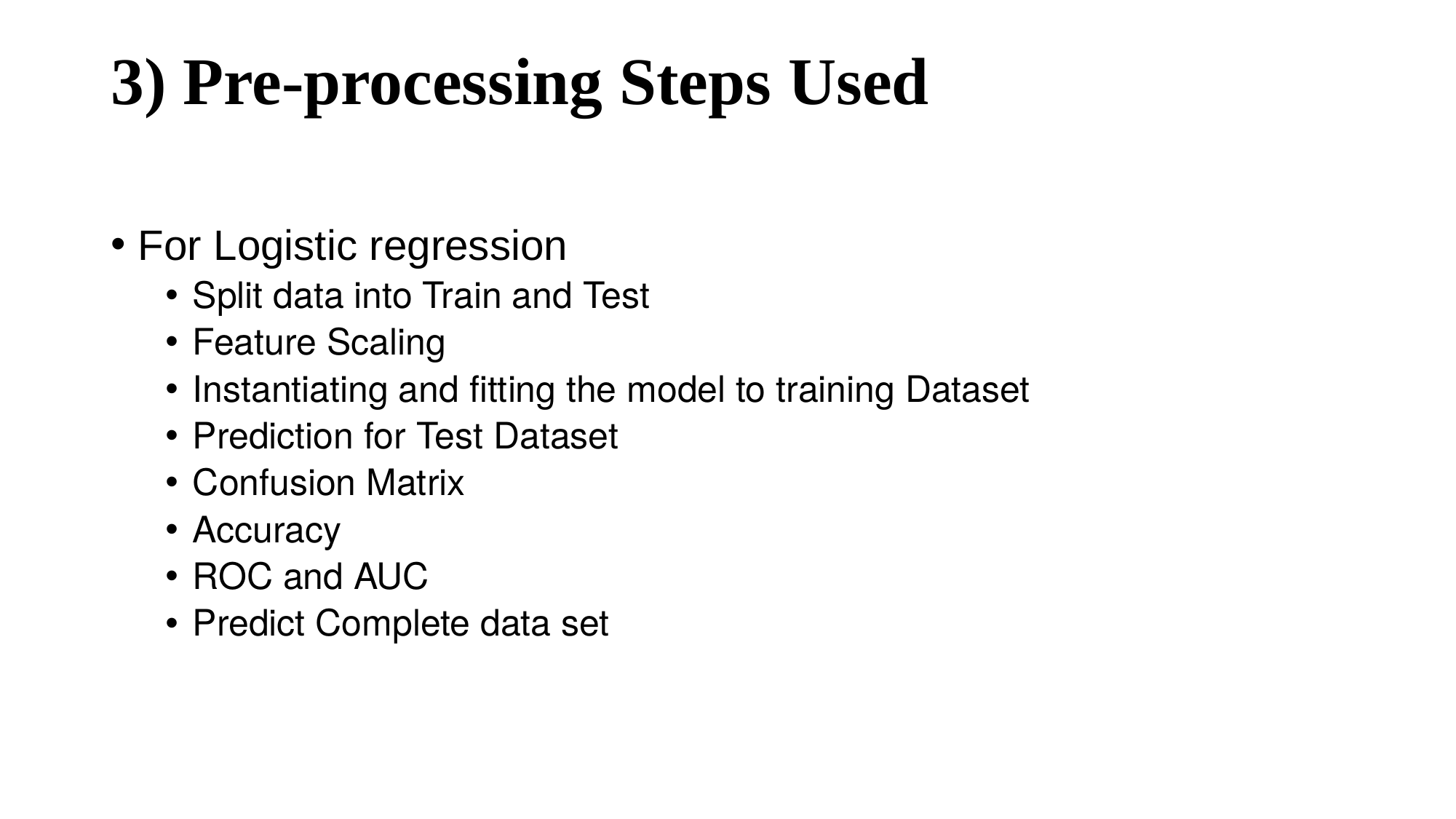

# 3) Pre-processing Steps Used
For Logistic regression
Split data into Train and Test
Feature Scaling
Instantiating and fitting the model to training Dataset
Prediction for Test Dataset
Confusion Matrix
Accuracy
ROC and AUC
Predict Complete data set